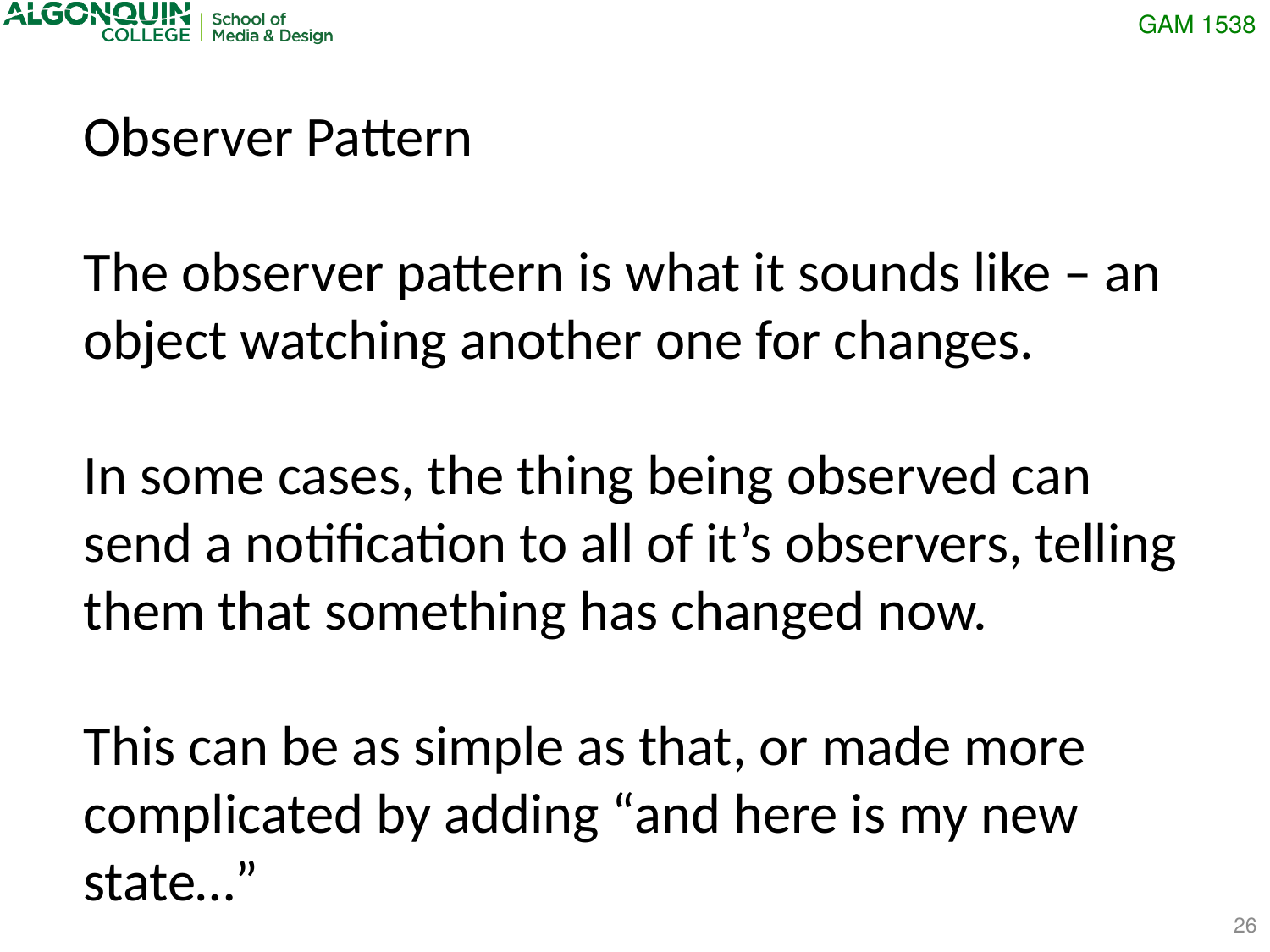

Observer Pattern

The observer pattern is what it sounds like – an object watching another one for changes.

In some cases, the thing being observed can send a notification to all of it’s observers, telling them that something has changed now.

This can be as simple as that, or made more complicated by adding “and here is my new state…”
26